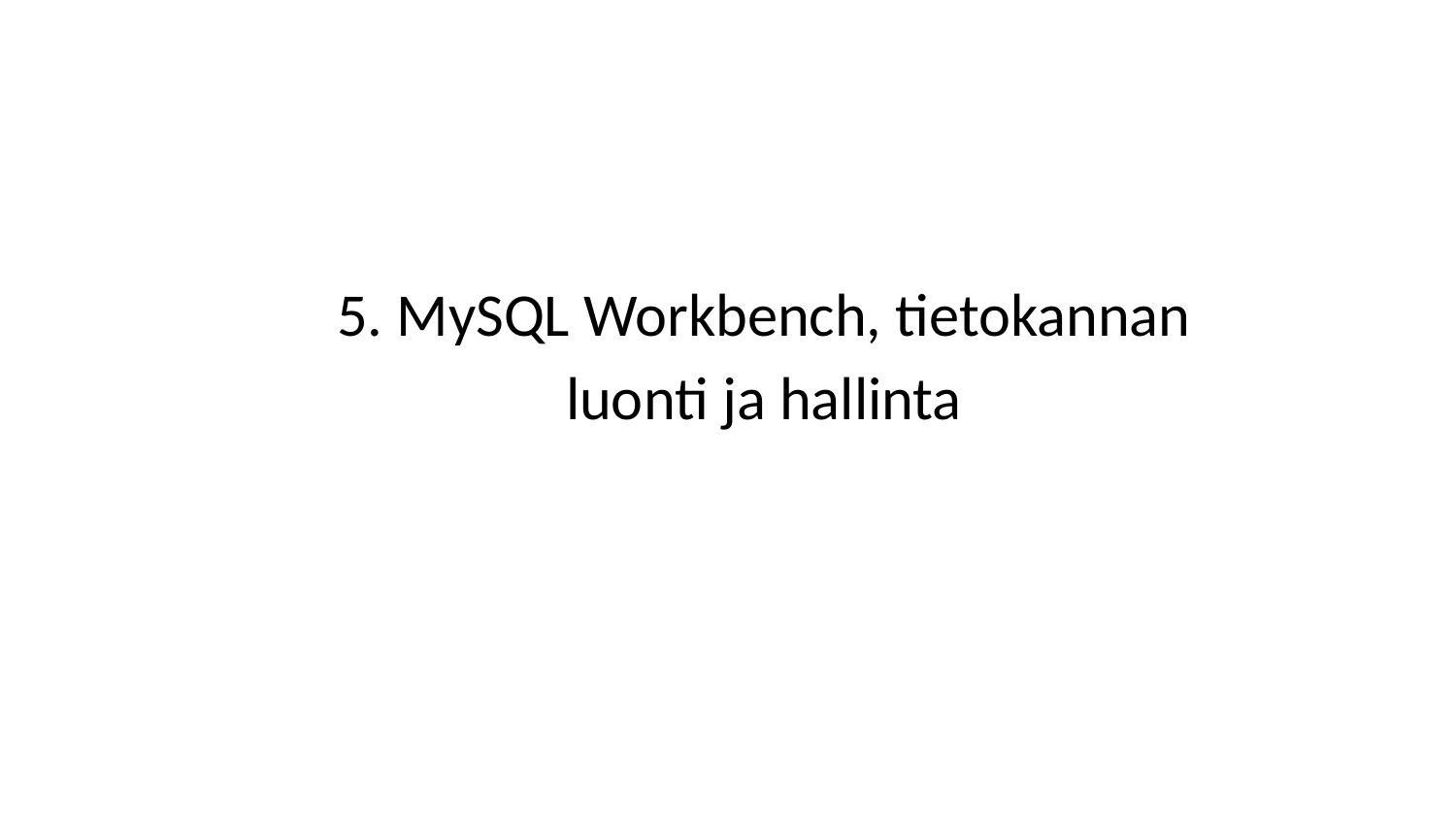

5. MySQL Workbench, tietokannan luonti ja hallinta